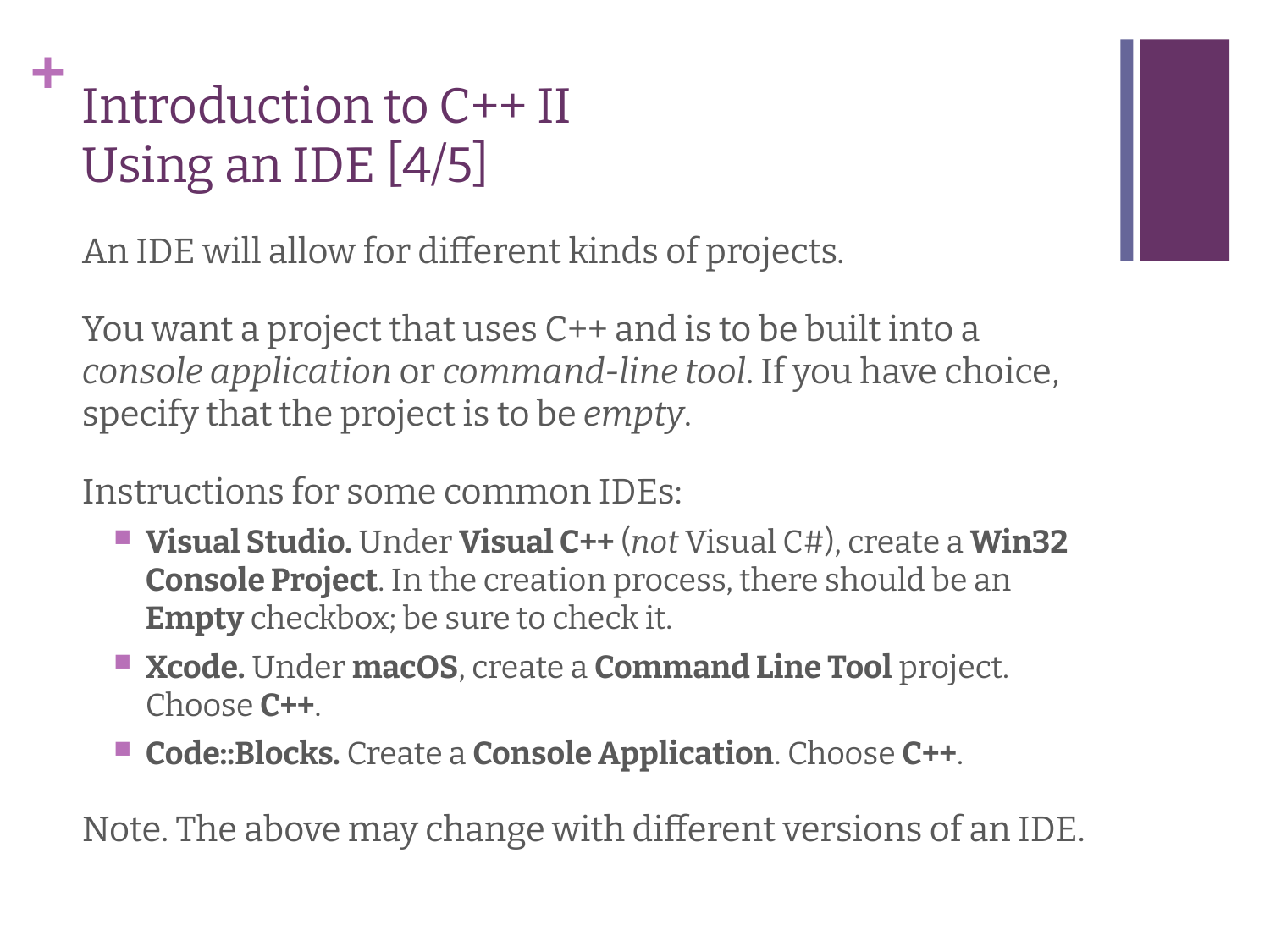

# Introduction to C++ II Using an IDE [4/5]
An IDE will allow for different kinds of projects.
You want a project that uses C++ and is to be built into a console application or command-line tool. If you have choice, specify that the project is to be empty.
Instructions for some common IDEs:
Visual Studio. Under Visual C++ (not Visual C#), create a Win32 Console Project. In the creation process, there should be an Empty checkbox; be sure to check it.
Xcode. Under macOS, create a Command Line Tool project. Choose C++.
Code::Blocks. Create a Console Application. Choose C++.
Note. The above may change with different versions of an IDE.